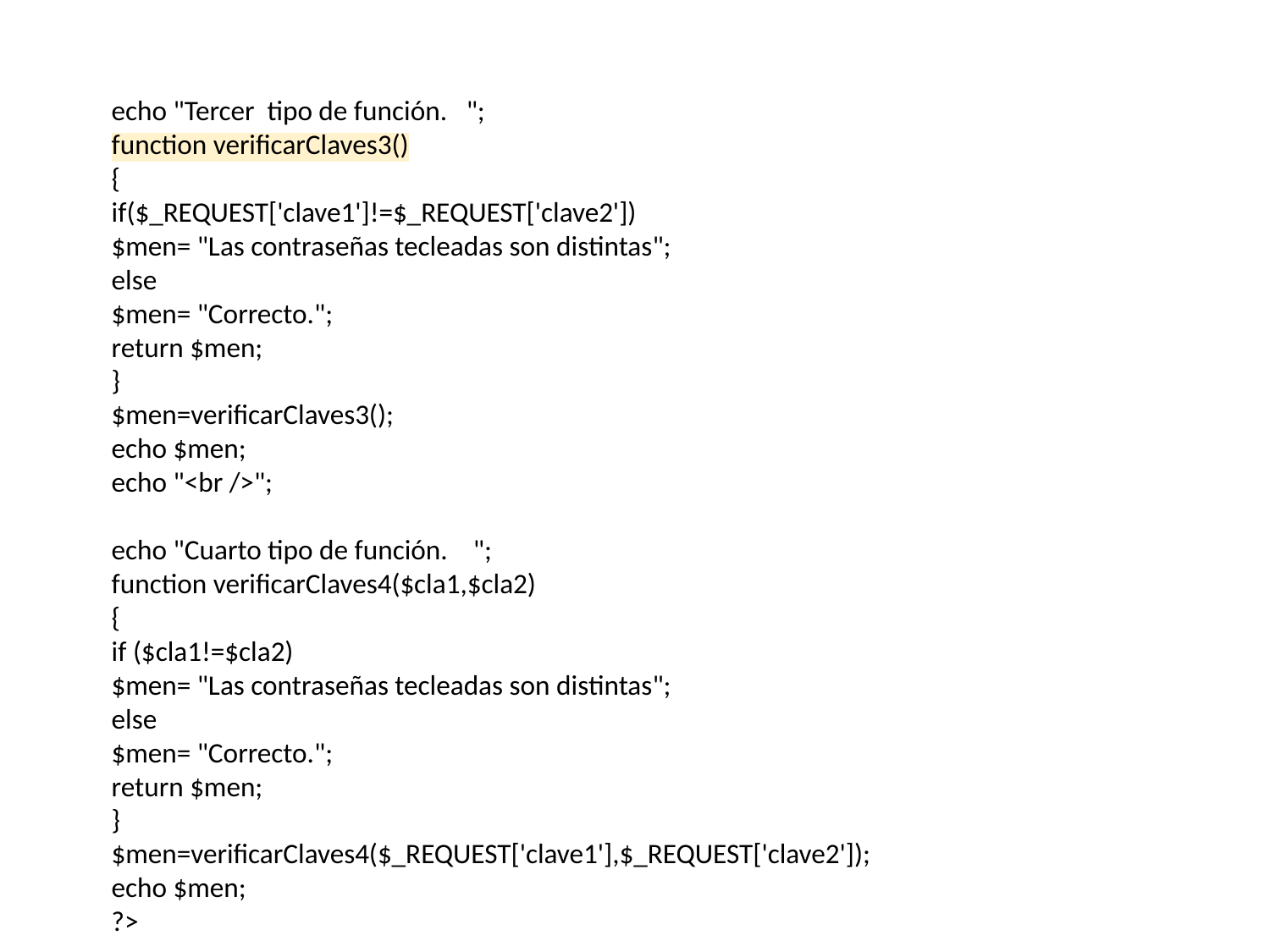

echo "Tercer  tipo de función.   ";
function verificarClaves3()
{
if($_REQUEST['clave1']!=$_REQUEST['clave2'])
$men= "Las contraseñas tecleadas son distintas";
else
$men= "Correcto.";
return $men;
}
$men=verificarClaves3();
echo $men;
echo "<br />";

echo "Cuarto tipo de función.    ";
function verificarClaves4($cla1,$cla2)
{
if ($cla1!=$cla2)
$men= "Las contraseñas tecleadas son distintas";
else
$men= "Correcto.";
return $men;
}
$men=verificarClaves4($_REQUEST['clave1'],$_REQUEST['clave2']);
echo $men;
?>